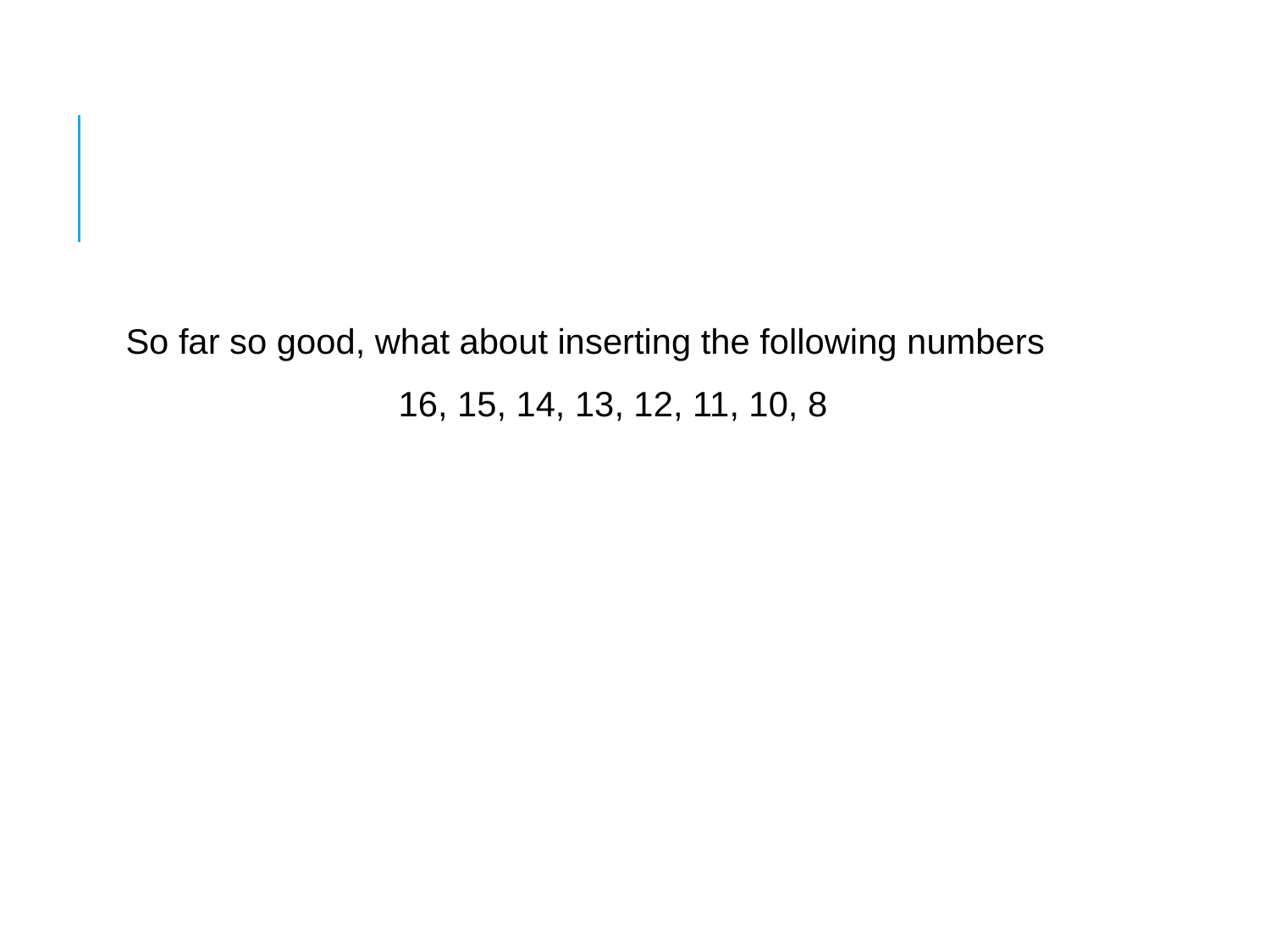

#
So far so good, what about inserting the following numbers
16, 15, 14, 13, 12, 11, 10, 8